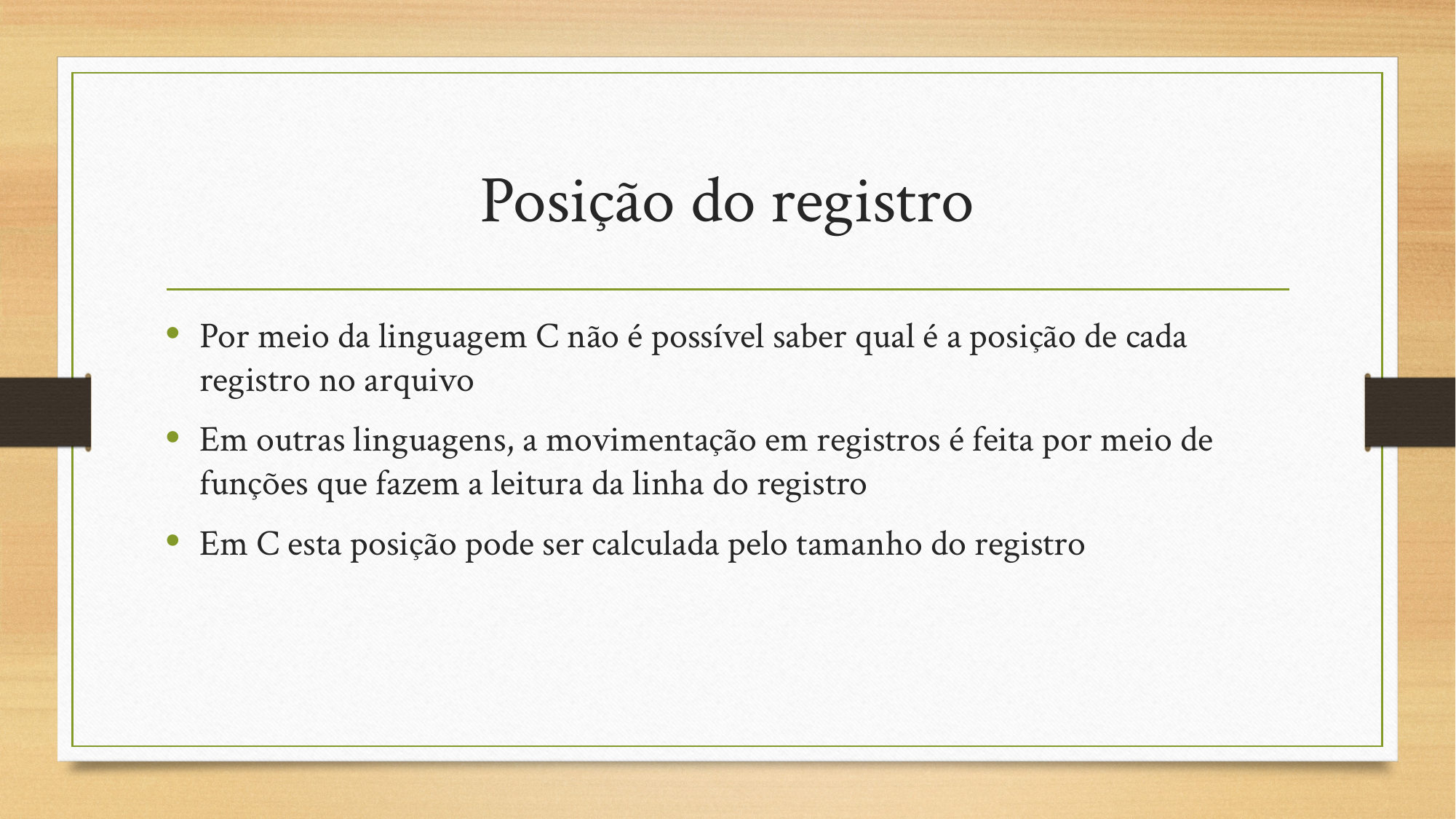

# Posição do registro
Por meio da linguagem C não é possível saber qual é a posição de cada registro no arquivo
Em outras linguagens, a movimentação em registros é feita por meio de funções que fazem a leitura da linha do registro
Em C esta posição pode ser calculada pelo tamanho do registro